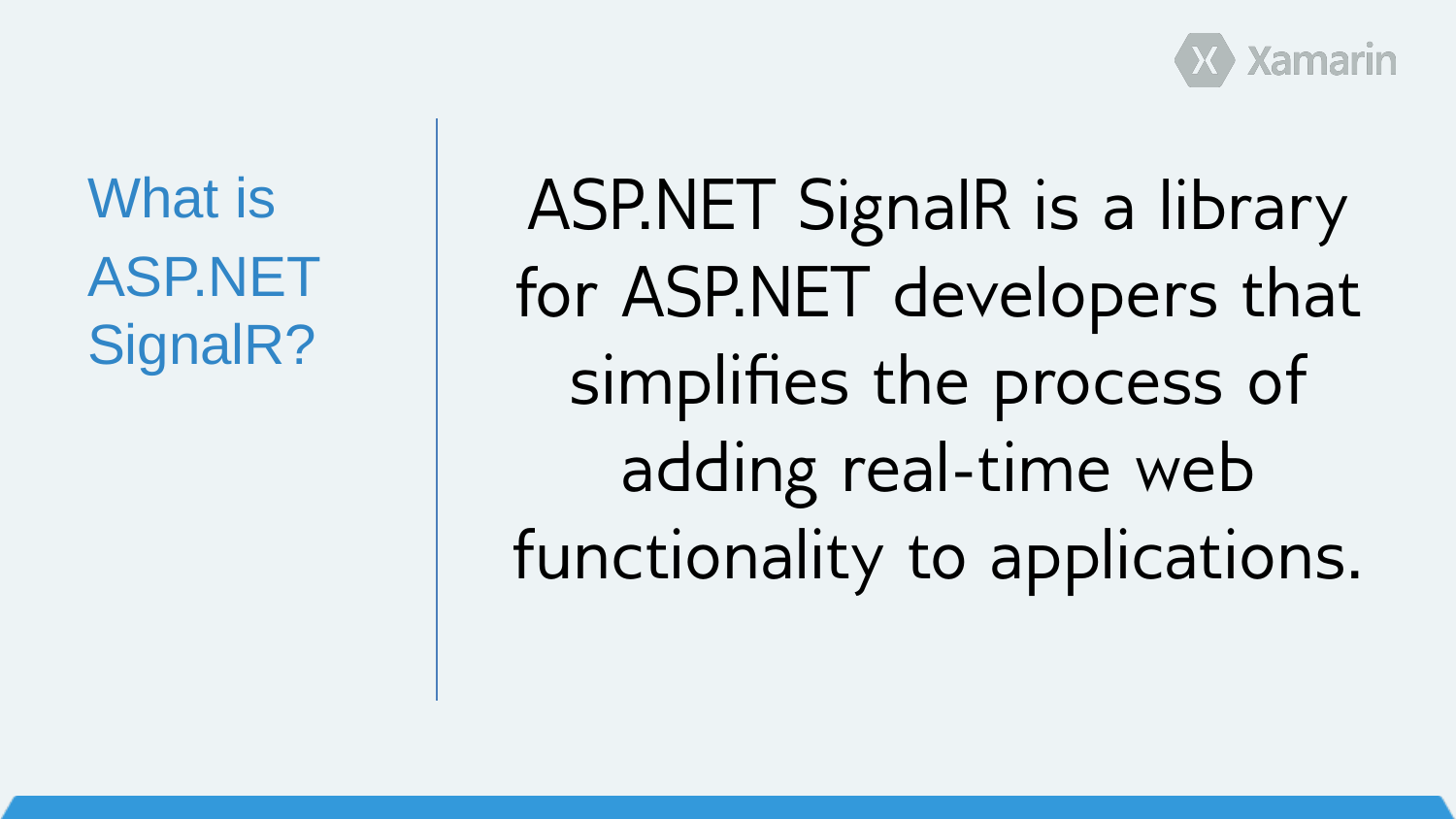

ASP.NET SignalR is a library for ASP.NET developers that simplifies the process of adding real-time web functionality to applications.

What is
ASP.NET SignalR?